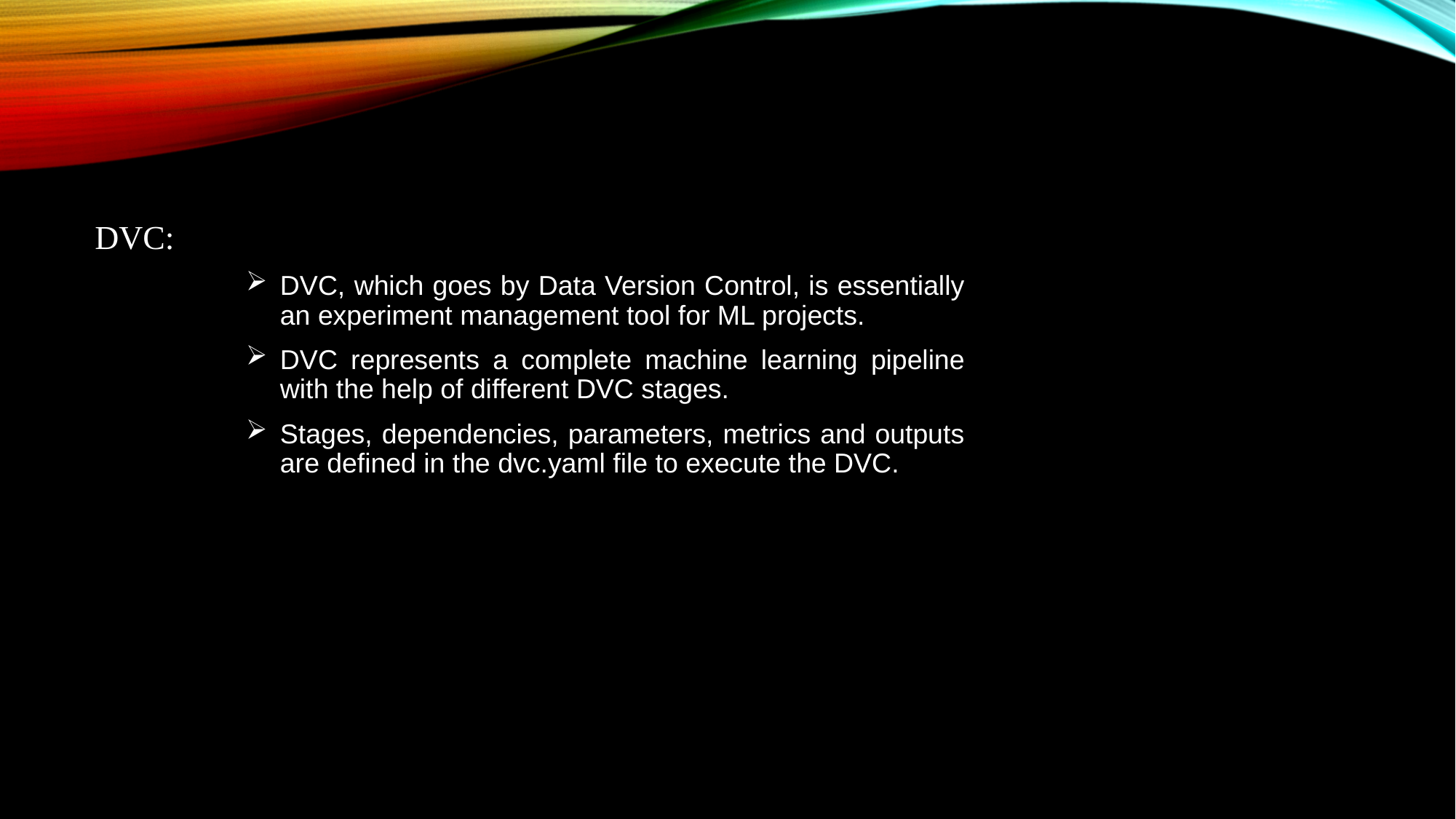

DVC:
DVC, which goes by Data Version Control, is essentially an experiment management tool for ML projects.
DVC represents a complete machine learning pipeline with the help of different DVC stages.
Stages, dependencies, parameters, metrics and outputs are defined in the dvc.yaml file to execute the DVC.